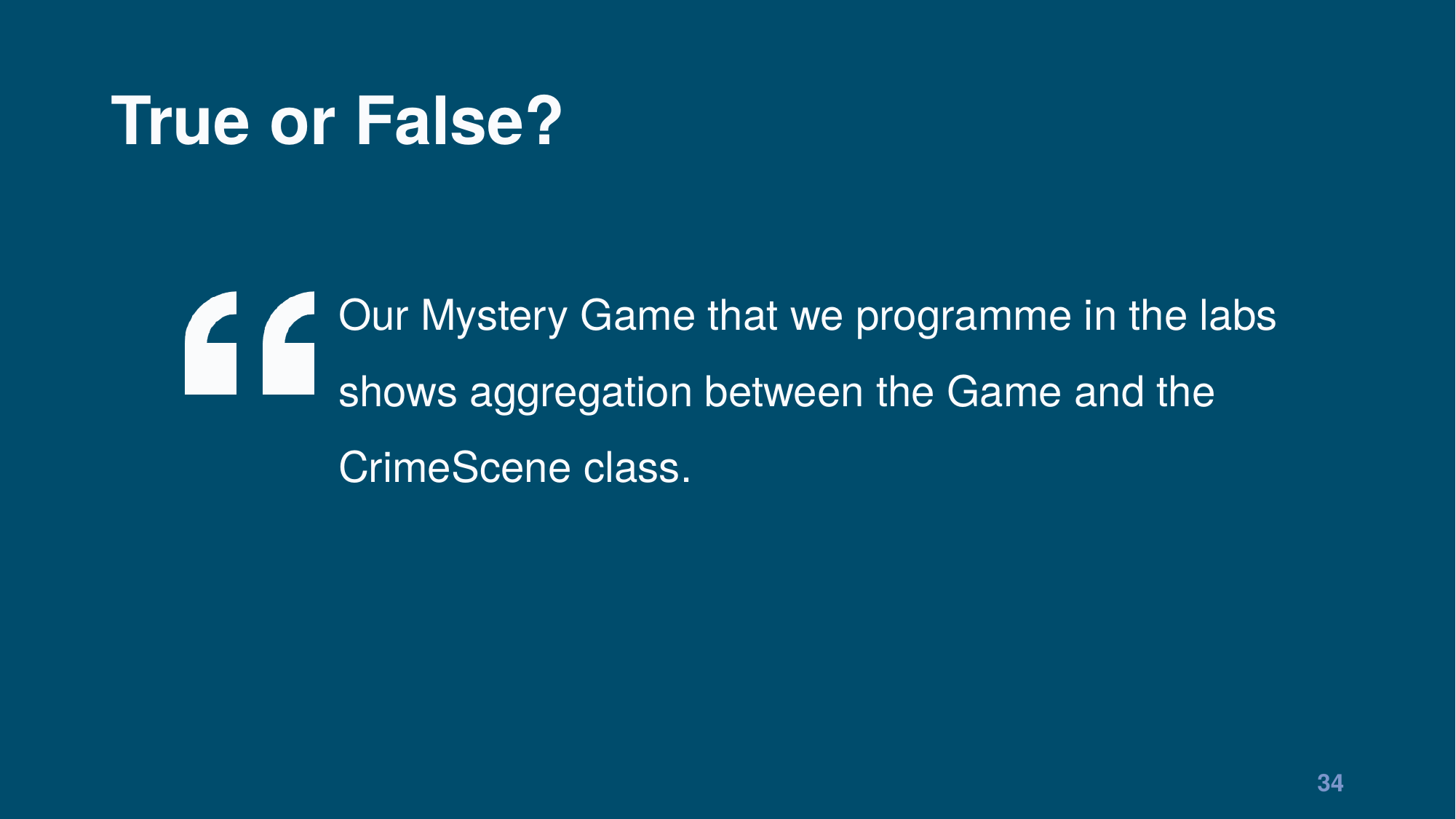

# True or False?
Our Mystery Game that we programme in the labs shows aggregation between the Game and the CrimeScene class.
34